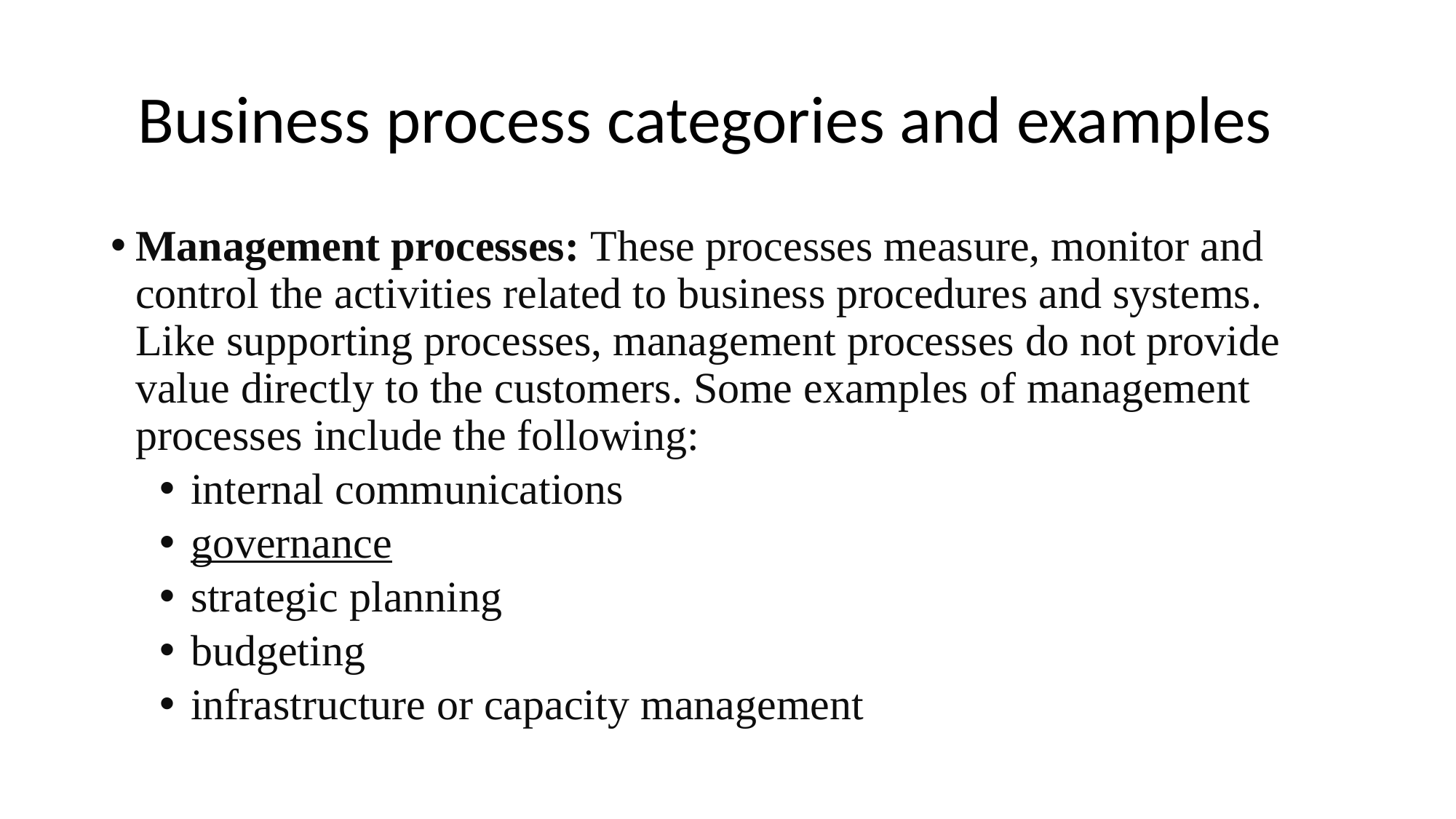

# Business process categories and examples
Management processes: These processes measure, monitor and control the activities related to business procedures and systems. Like supporting processes, management processes do not provide value directly to the customers. Some examples of management processes include the following:
internal communications
governance
strategic planning
budgeting
infrastructure or capacity management